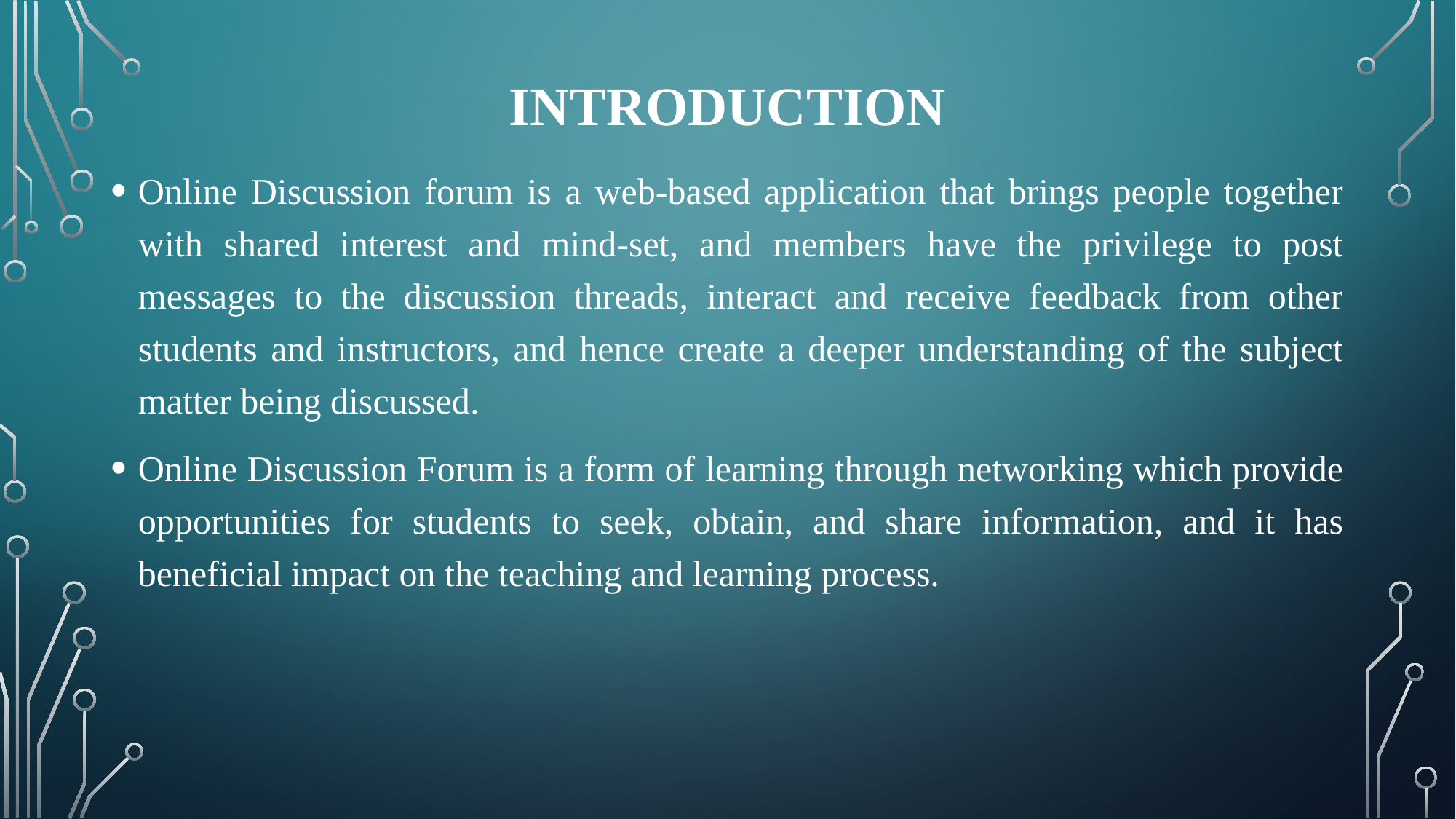

# INTRODUCTION
Online Discussion forum is a web-based application that brings people together with shared interest and mind-set, and members have the privilege to post messages to the discussion threads, interact and receive feedback from other students and instructors, and hence create a deeper understanding of the subject matter being discussed.
Online Discussion Forum is a form of learning through networking which provide opportunities for students to seek, obtain, and share information, and it has beneficial impact on the teaching and learning process.